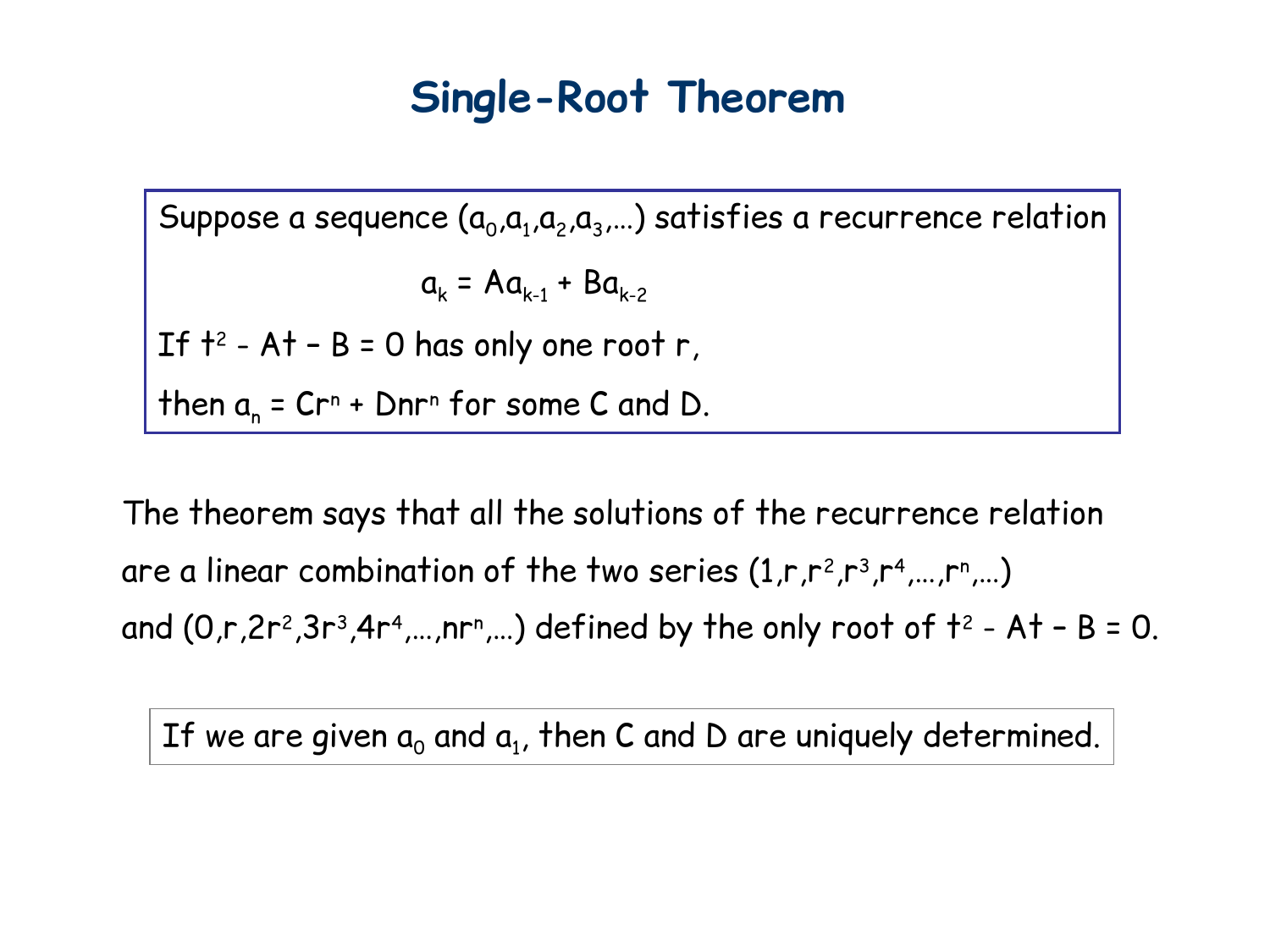

Single-Root Theorem
Suppose a sequence (a0,a1,a2,a3,…) satisfies a recurrence relation
		 ak = Aak-1 + Bak-2
If t2 - At – B = 0 has only one root r,
then an = Crn + Dnrn for some C and D.
The theorem says that all the solutions of the recurrence relation
are a linear combination of the two series (1,r,r2,r3,r4,…,rn,…)
and (0,r,2r2,3r3,4r4,…,nrn,…) defined by the only root of t2 - At – B = 0.
If we are given a0 and a1, then C and D are uniquely determined.